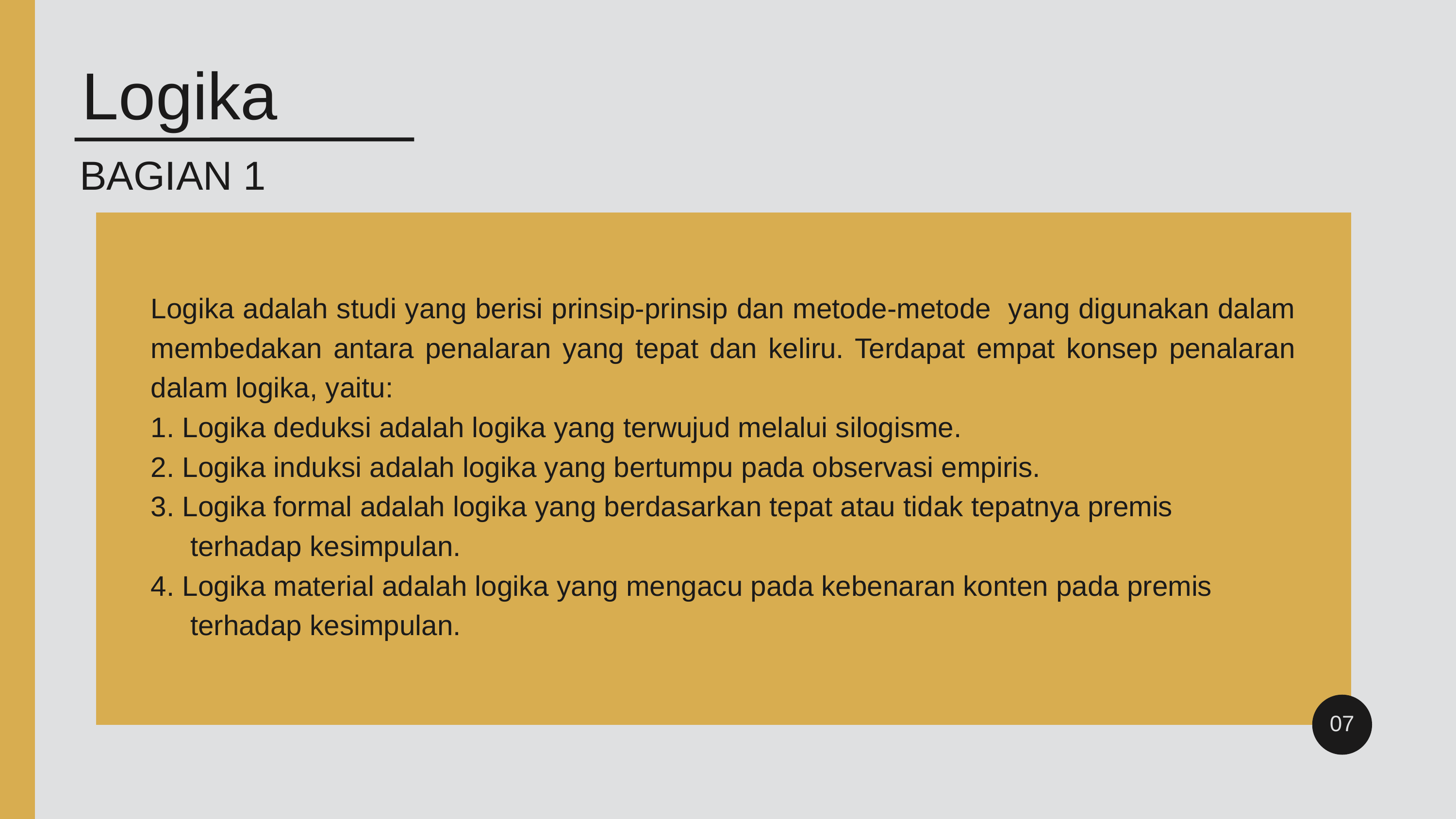

Logika

BAGIAN 1

Logika adalah studi yang berisi prinsip-prinsip dan metode-metode  yang digunakan dalam membedakan antara penalaran yang tepat dan keliru. Terdapat empat konsep penalaran dalam logika, yaitu:
1. Logika deduksi adalah logika yang terwujud melalui silogisme.
2. Logika induksi adalah logika yang bertumpu pada observasi empiris.
3. Logika formal adalah logika yang berdasarkan tepat atau tidak tepatnya premis
     terhadap kesimpulan.
4. Logika material adalah logika yang mengacu pada kebenaran konten pada premis
     terhadap kesimpulan.

07